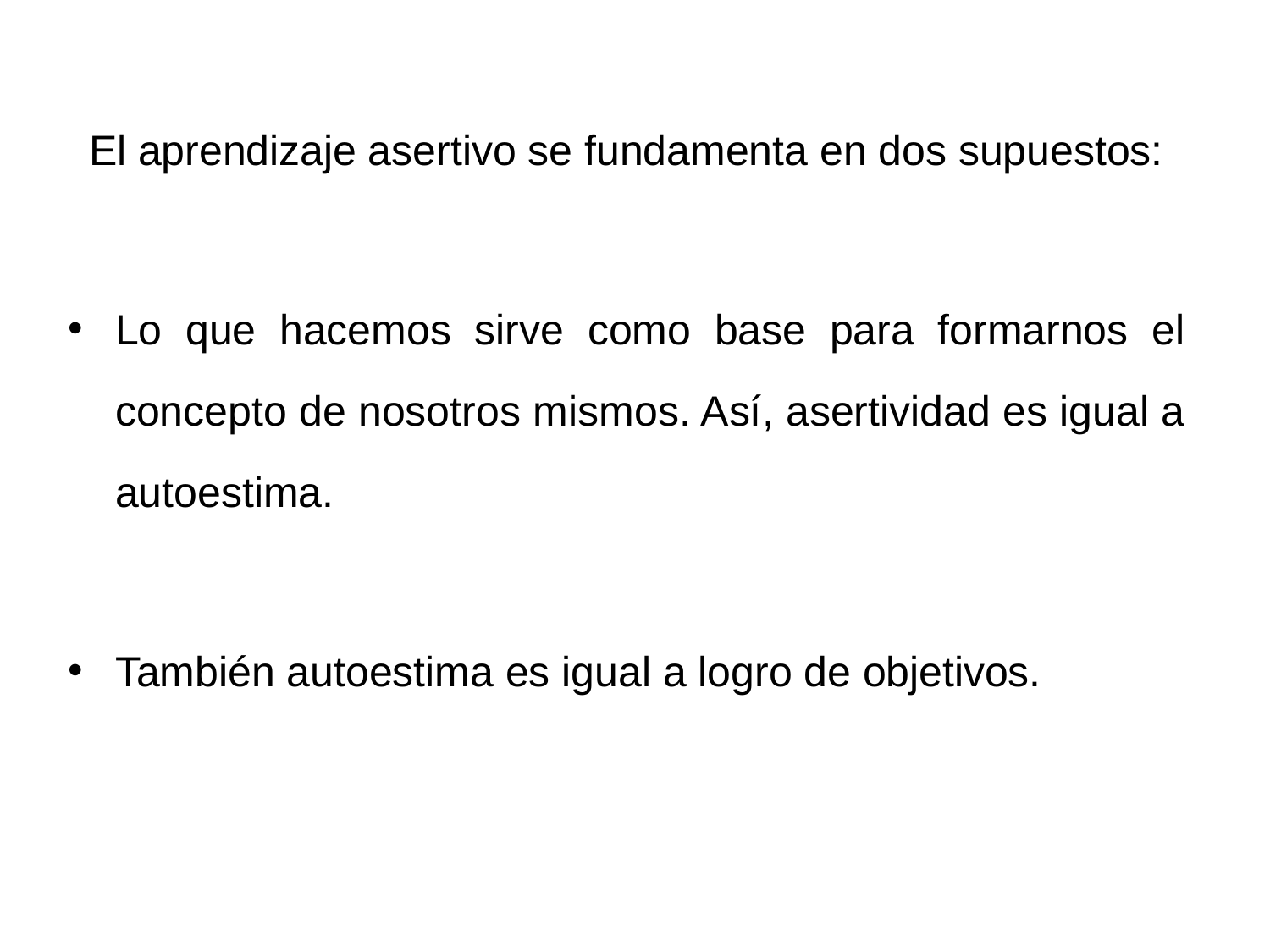

El aprendizaje asertivo se fundamenta en dos supuestos:

Lo que hacemos sirve como base para formarnos el concepto de nosotros mismos. Así, asertividad es igual a autoestima.

También autoestima es igual a logro de objetivos.